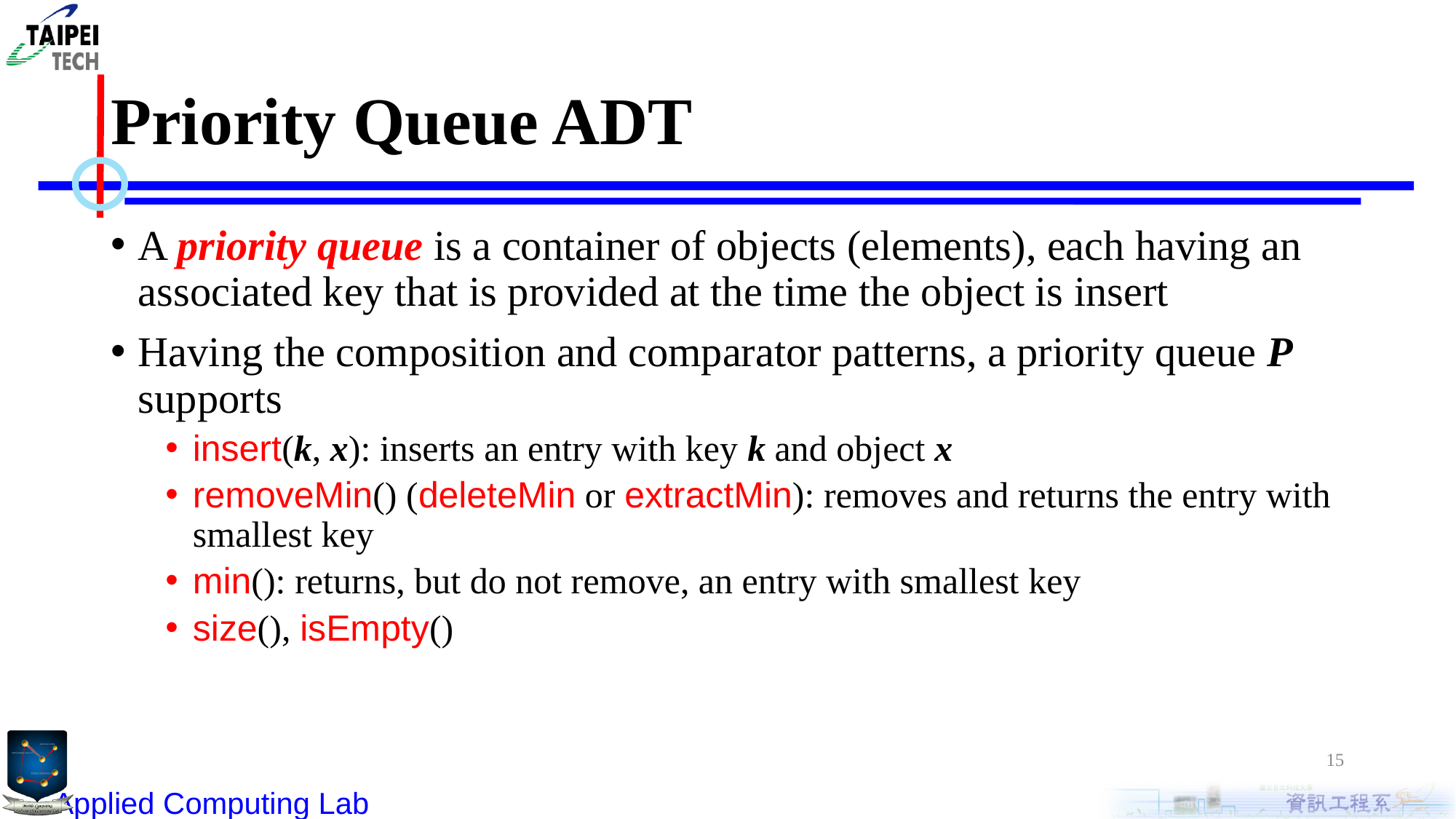

# Priority Queue ADT
A priority queue is a container of objects (elements), each having an associated key that is provided at the time the object is insert
Having the composition and comparator patterns, a priority queue P supports
insert(k, x): inserts an entry with key k and object x
removeMin() (deleteMin or extractMin): removes and returns the entry with smallest key
min(): returns, but do not remove, an entry with smallest key
size(), isEmpty()
15